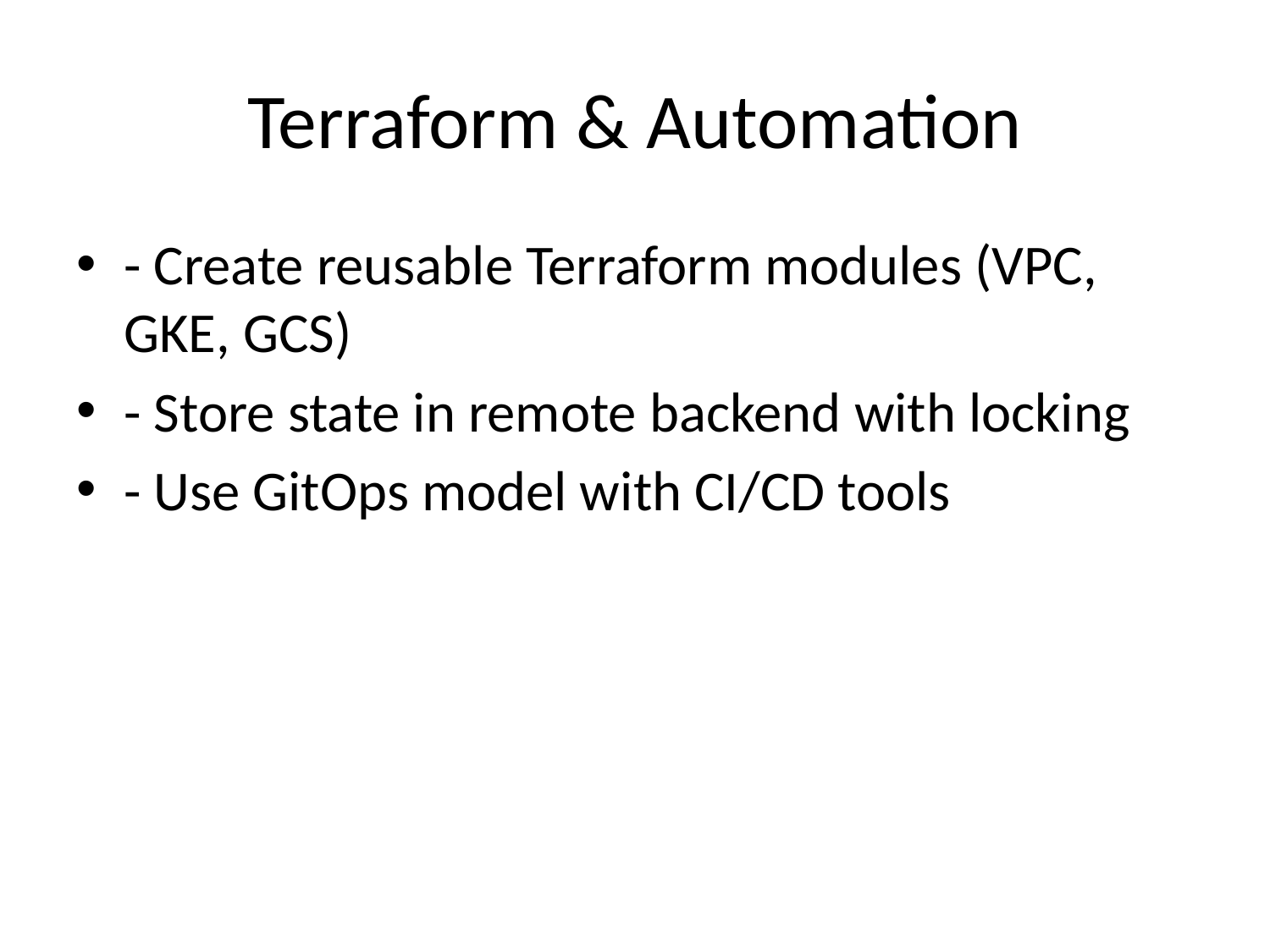

# Terraform & Automation
- Create reusable Terraform modules (VPC, GKE, GCS)
- Store state in remote backend with locking
- Use GitOps model with CI/CD tools